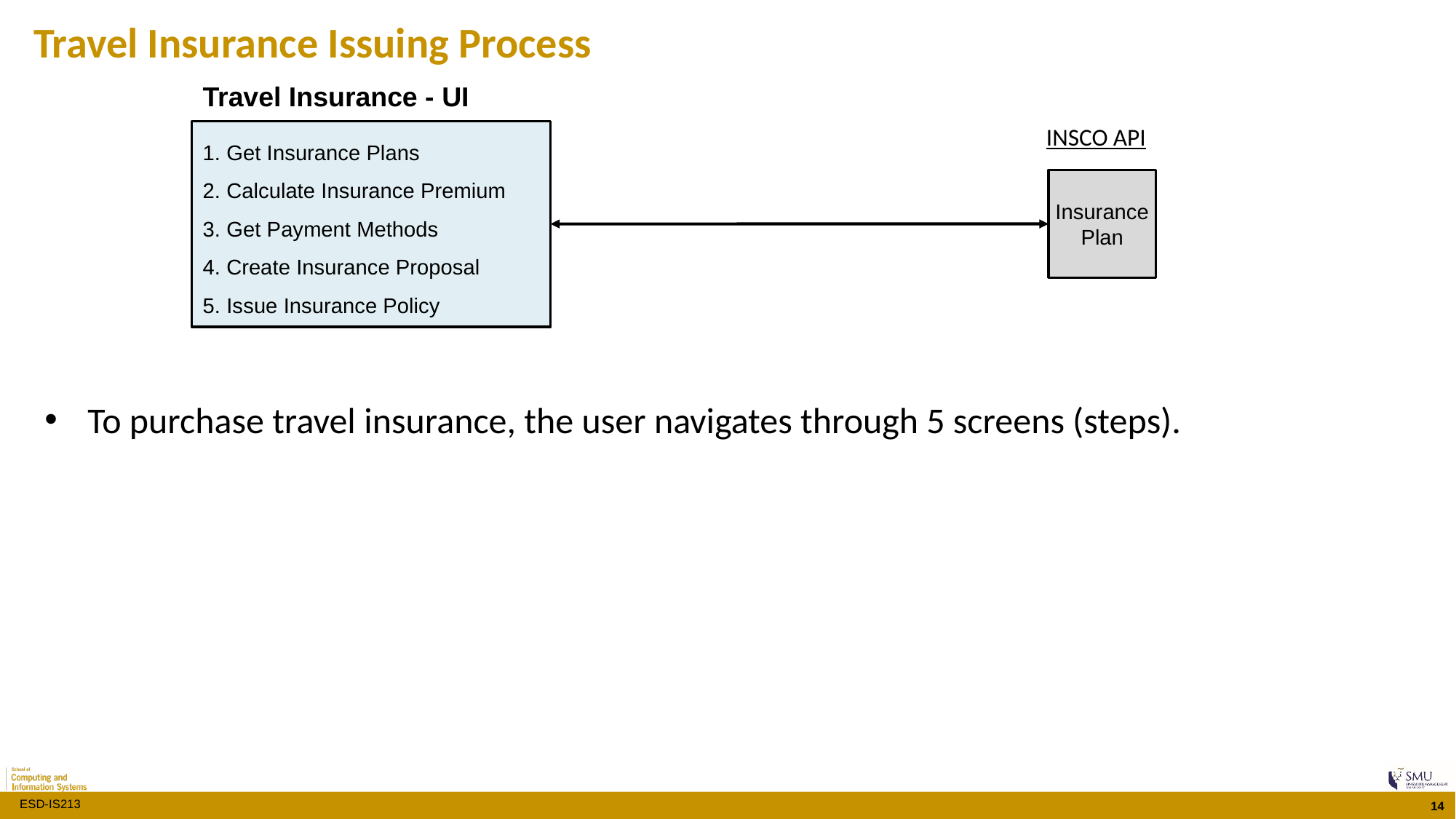

Travel Insurance Issuing Process
Travel Insurance - UI
INSCO API
1. Get Insurance Plans
2. Calculate Insurance Premium
3. Get Payment Methods
4. Create Insurance Proposal
5. Issue Insurance Policy
Insurance Plan
To purchase travel insurance, the user navigates through 5 screens (steps).